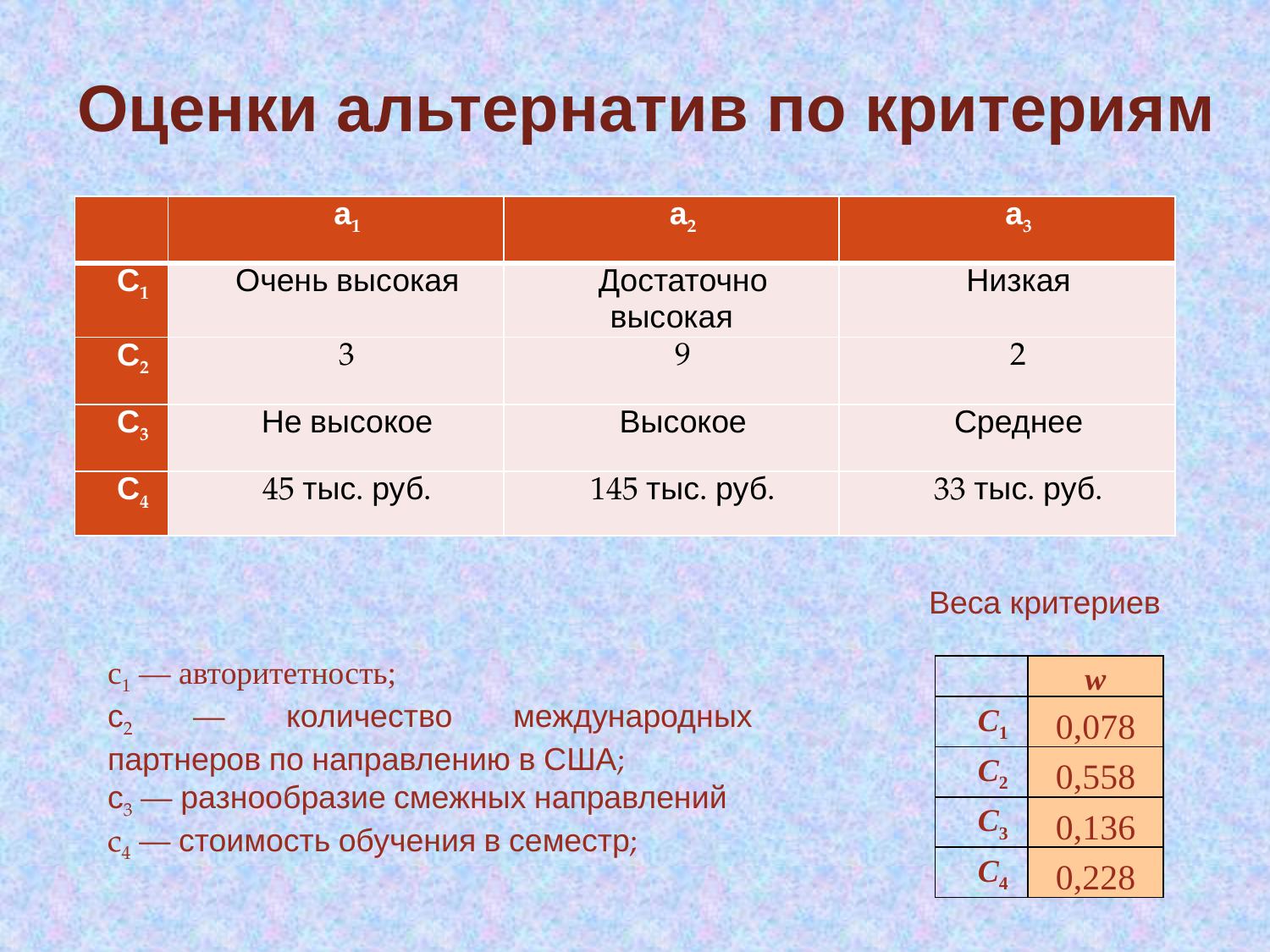

# Оценки альтернатив по критериям
|  | а1 | а2 | а3 |
| --- | --- | --- | --- |
| С1 | Очень высокая | Достаточно высокая | Низкая |
| С2 | 3 | 9 | 2 |
| С3 | Не высокое | Высокое | Среднее |
| С4 | 45 тыс. руб. | 145 тыс. руб. | 33 тыс. руб. |
Веса критериев
с1 — авторитетность;
с2 — количество международных партнеров по направлению в США;
с3 — разнообразие смежных направлений
c4 — стоимость обучения в семестр;
|  | w |
| --- | --- |
| С1 | 0,078 |
| С2 | 0,558 |
| С3 | 0,136 |
| С4 | 0,228 |